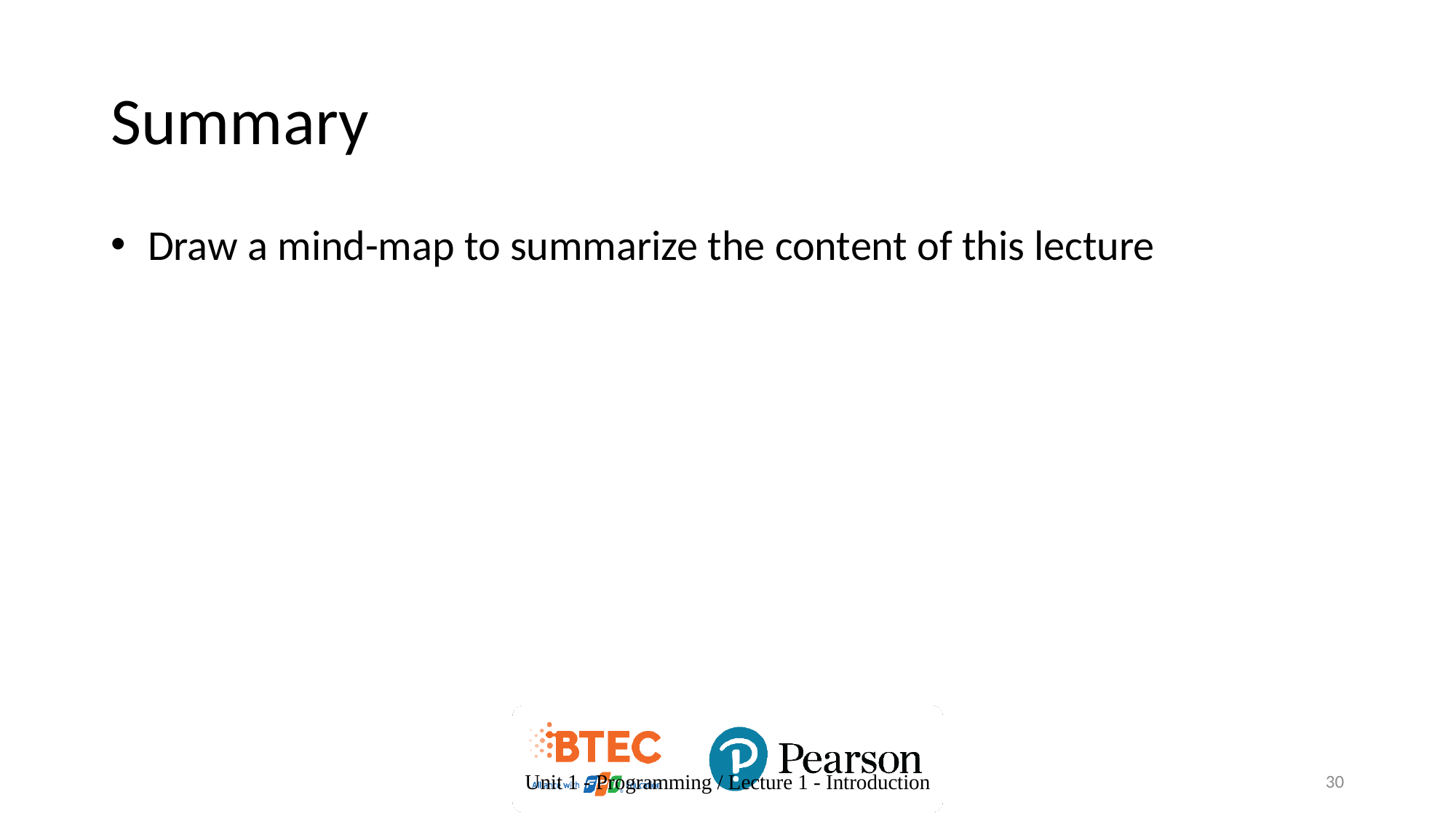

# Summary
 Draw a mind-map to summarize the content of this lecture
Unit 1 - Programming / Lecture 1 - Introduction
30